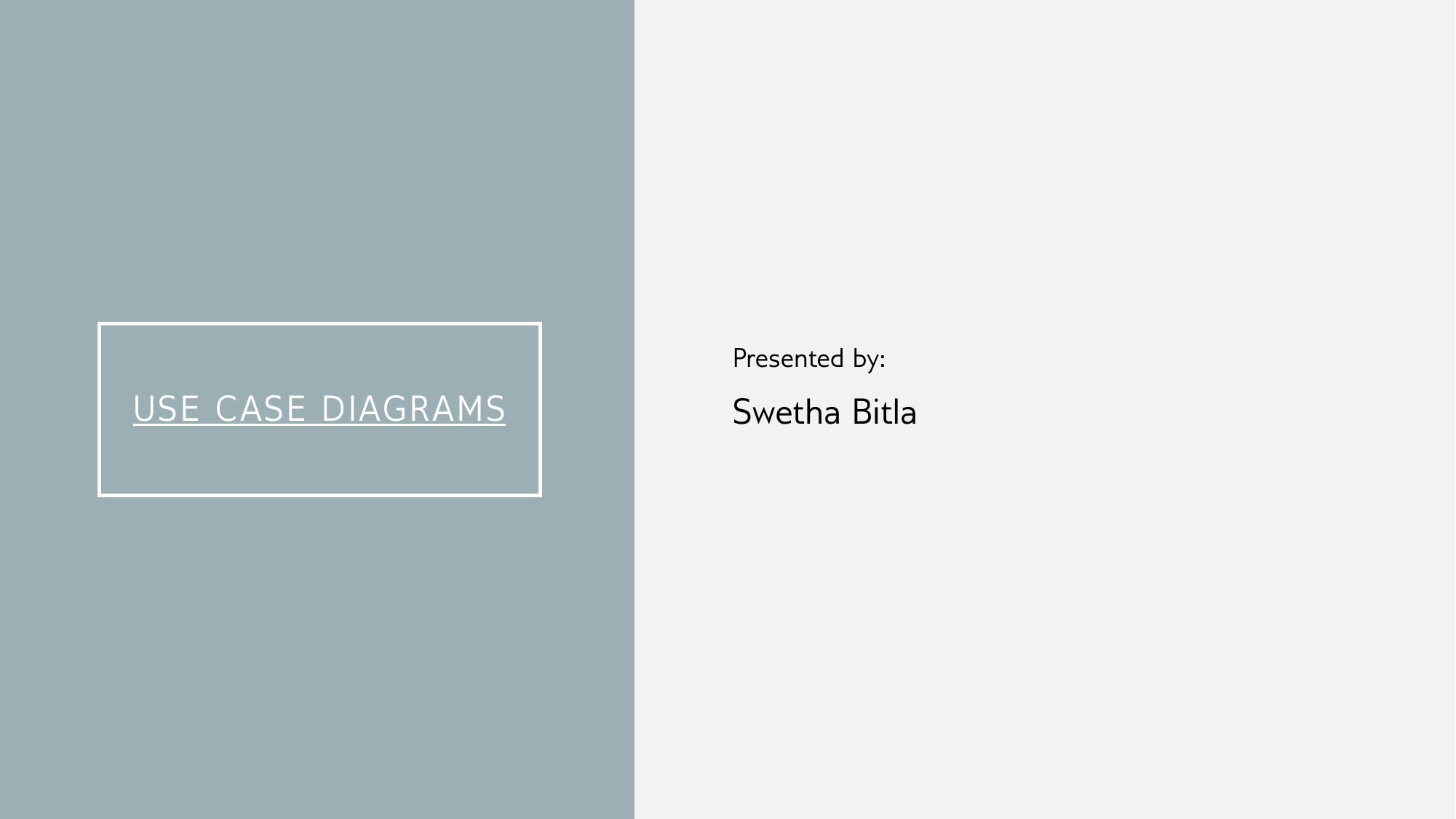

Presented by:
Swetha Bitla

# Use Case Diagrams